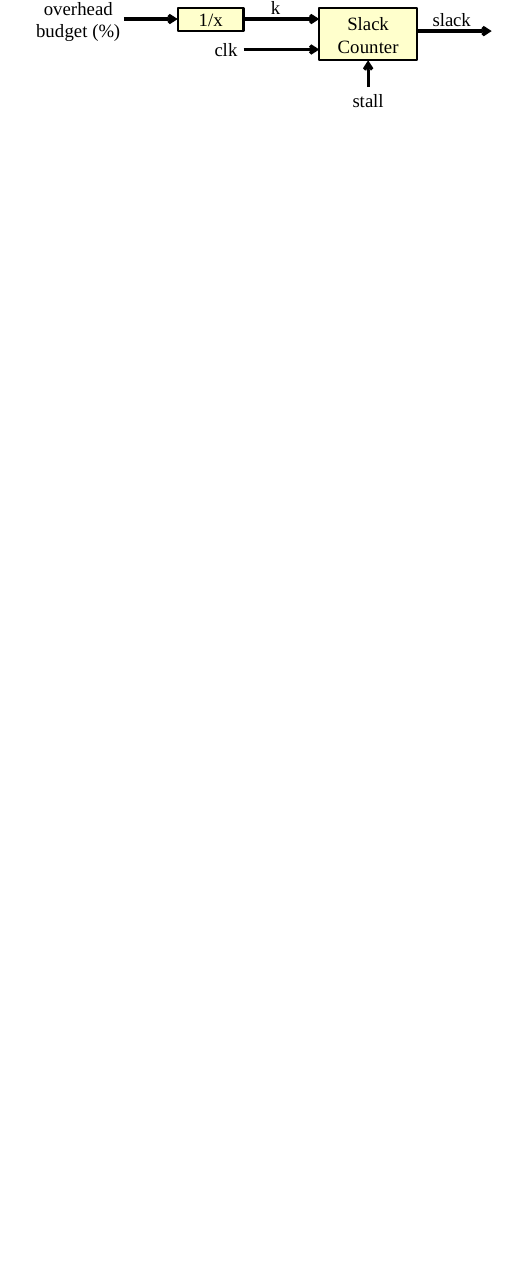

k
overhead budget (%)
slack
1/x
Slack Counter
clk
stall